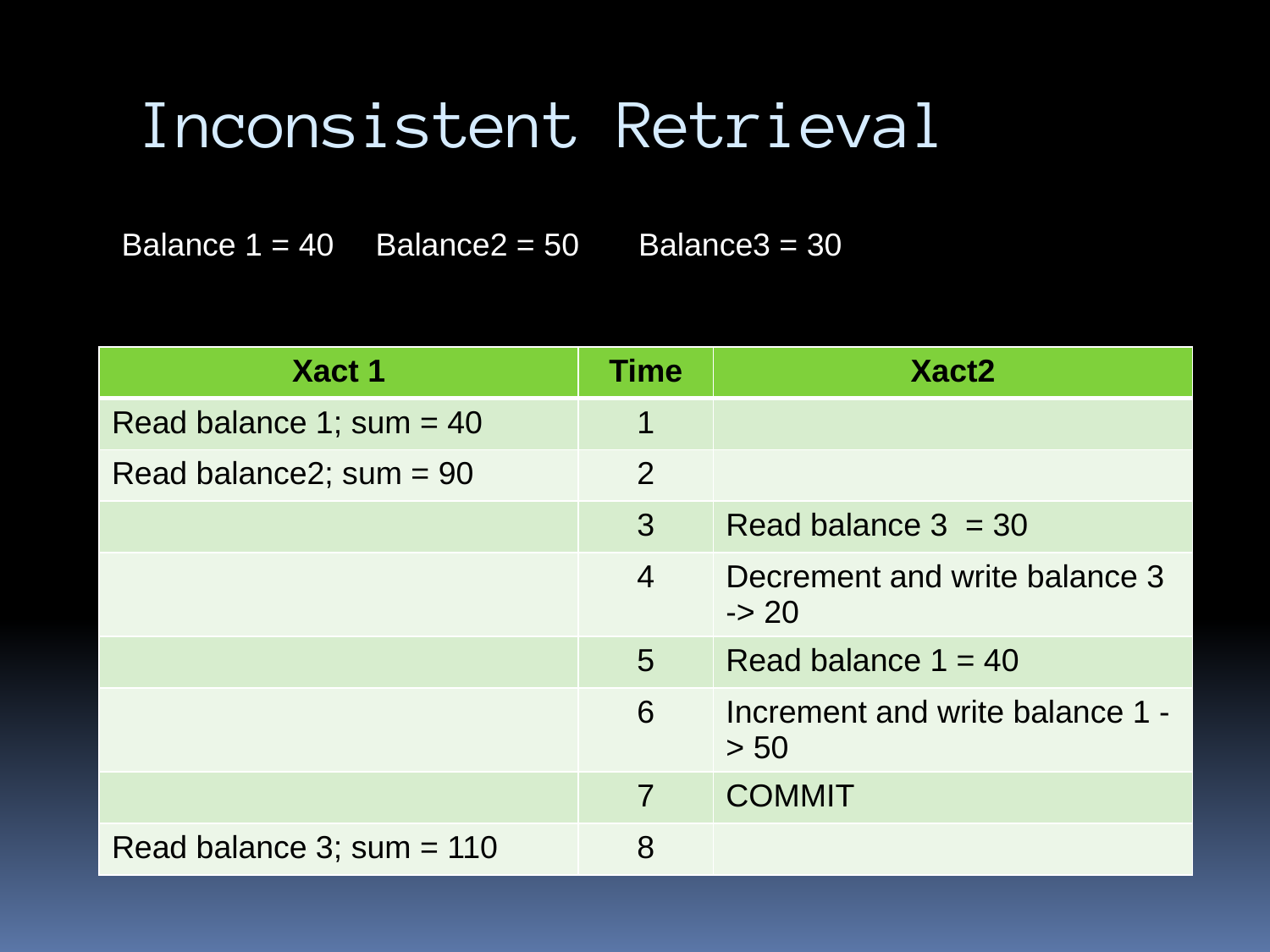

# Inconsistent Retrieval
Balance 1 = 40	Balance2 = 50	 Balance3 = 30
| Xact 1 | Time | Xact2 |
| --- | --- | --- |
| Read balance 1; sum = 40 | 1 |  |
| Read balance2; sum = 90 | 2 |  |
|  | 3 | Read balance 3 = 30 |
|  | 4 | Decrement and write balance 3 -> 20 |
|  | 5 | Read balance 1 = 40 |
|  | 6 | Increment and write balance 1 -> 50 |
|  | 7 | COMMIT |
| Read balance 3; sum = 110 | 8 |  |